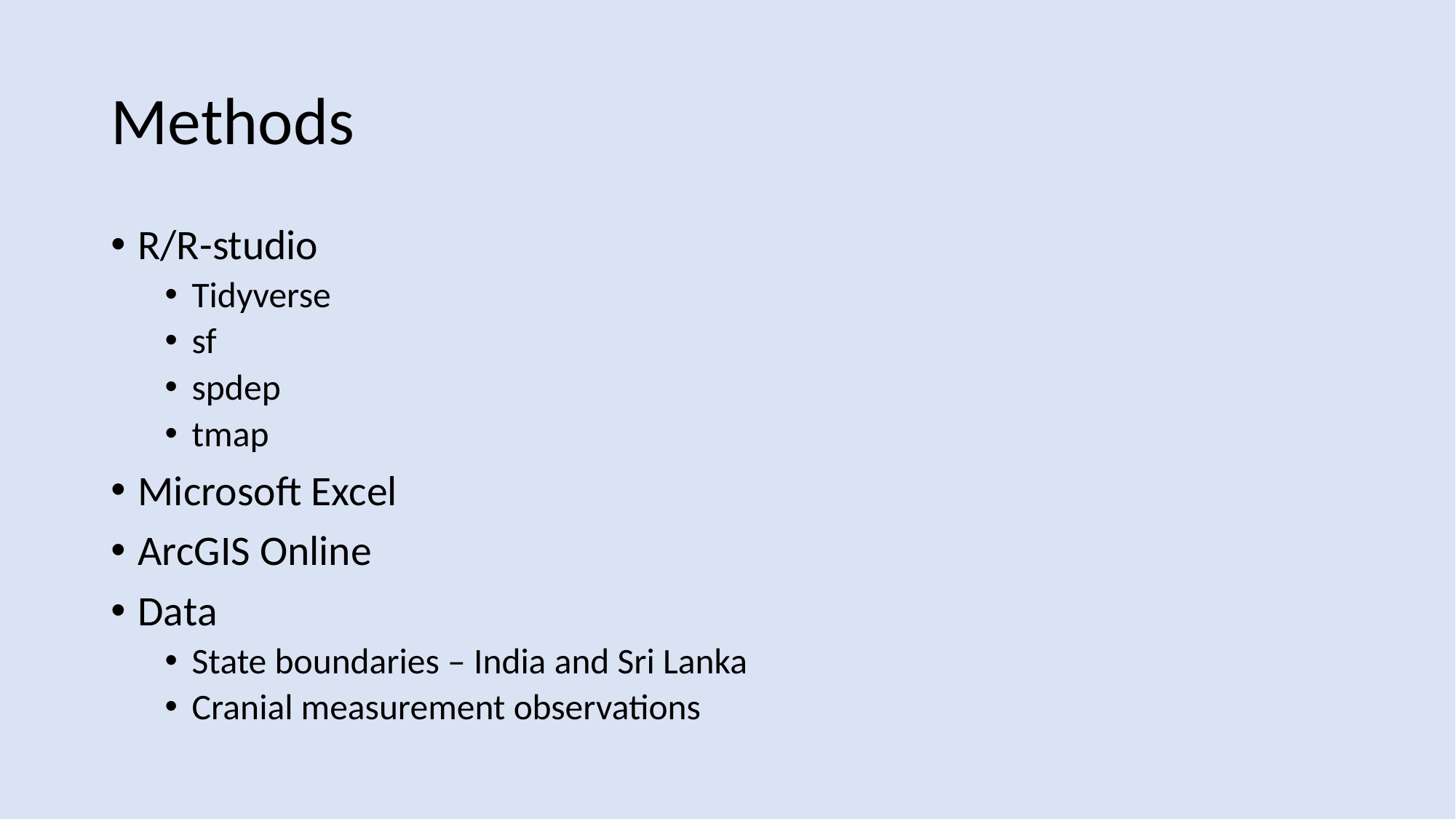

# Methods
R/R-studio
Tidyverse
sf
spdep
tmap
Microsoft Excel
ArcGIS Online
Data
State boundaries – India and Sri Lanka
Cranial measurement observations